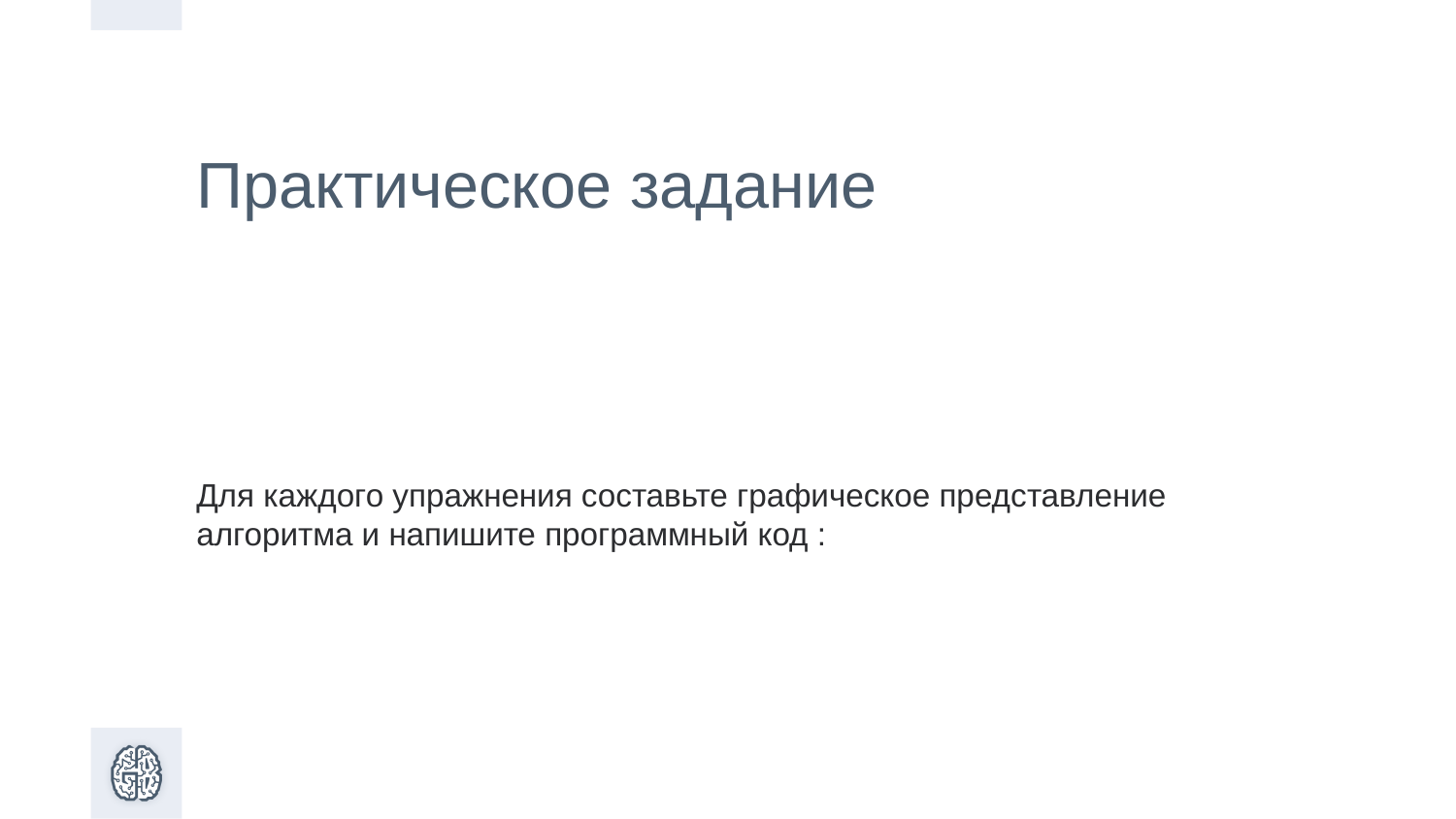

Практическое задание
Для каждого упражнения составьте графическое представление алгоритма и напишите программный код :